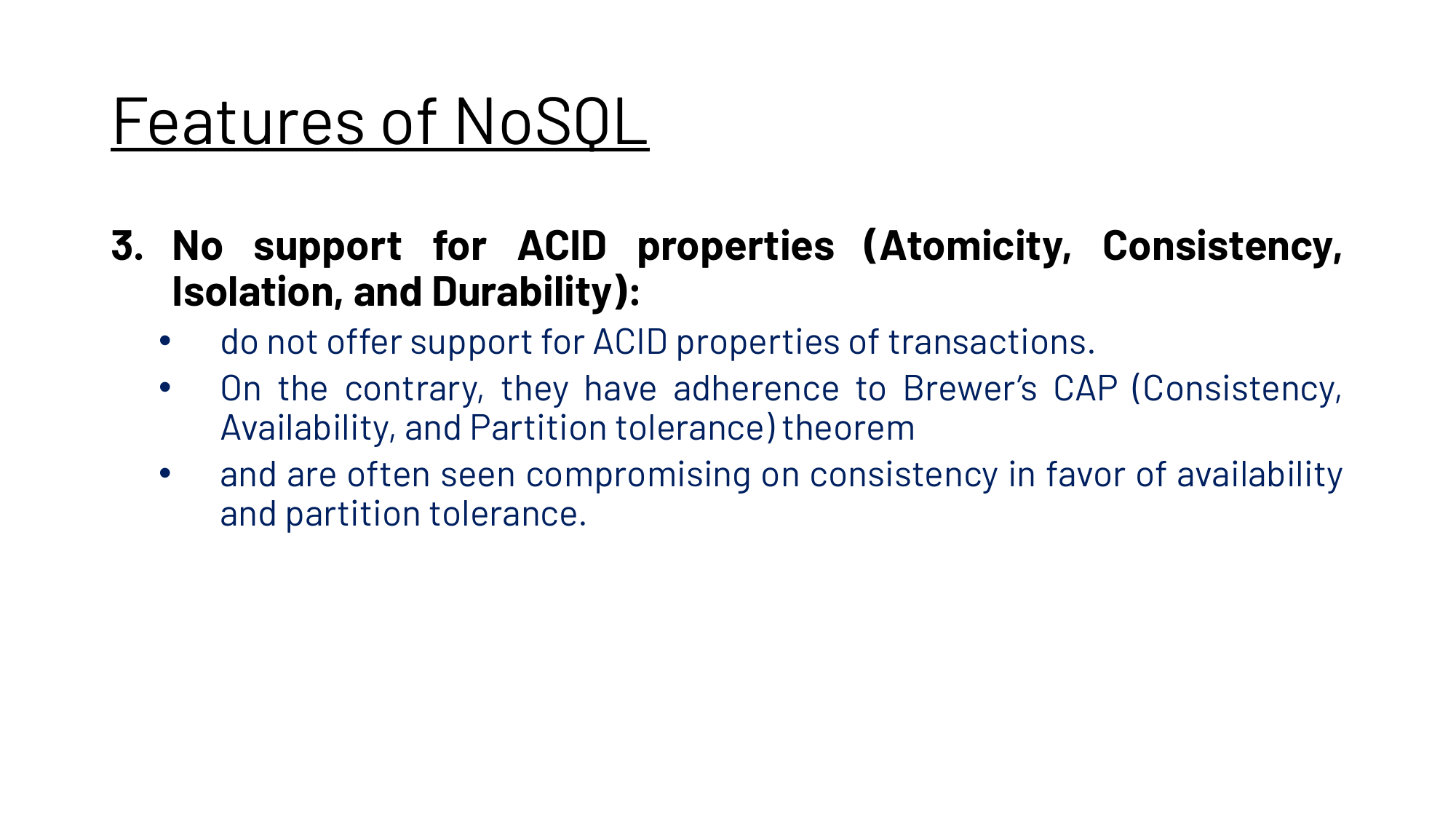

# Features of NoSQL
No support for ACID properties (Atomicity, Consistency, Isolation, and Durability):
do not offer support for ACID properties of transactions.
On the contrary, they have adherence to Brewer’s CAP (Consistency, Availability, and Partition tolerance) theorem
and are often seen compromising on consistency in favor of availability and partition tolerance.